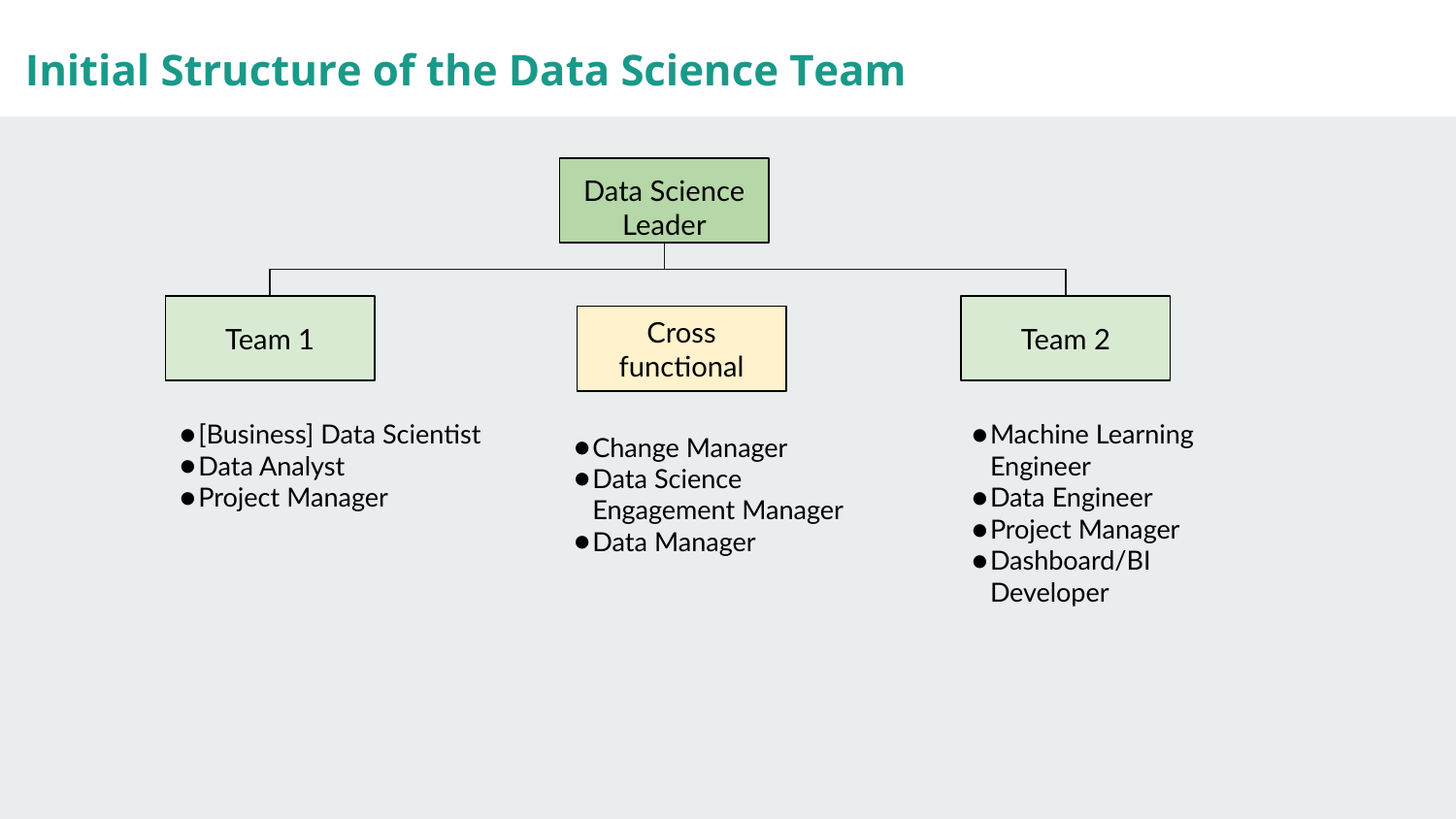

Initial Structure of the Data Science Team

Data Science Leader
Team 1
Team 2
Cross functional
[Business] Data Scientist
Data Analyst
Project Manager

Machine Learning Engineer
Data Engineer
Project Manager
Dashboard/BI Developer
Change Manager
Data Science Engagement Manager
Data Manager